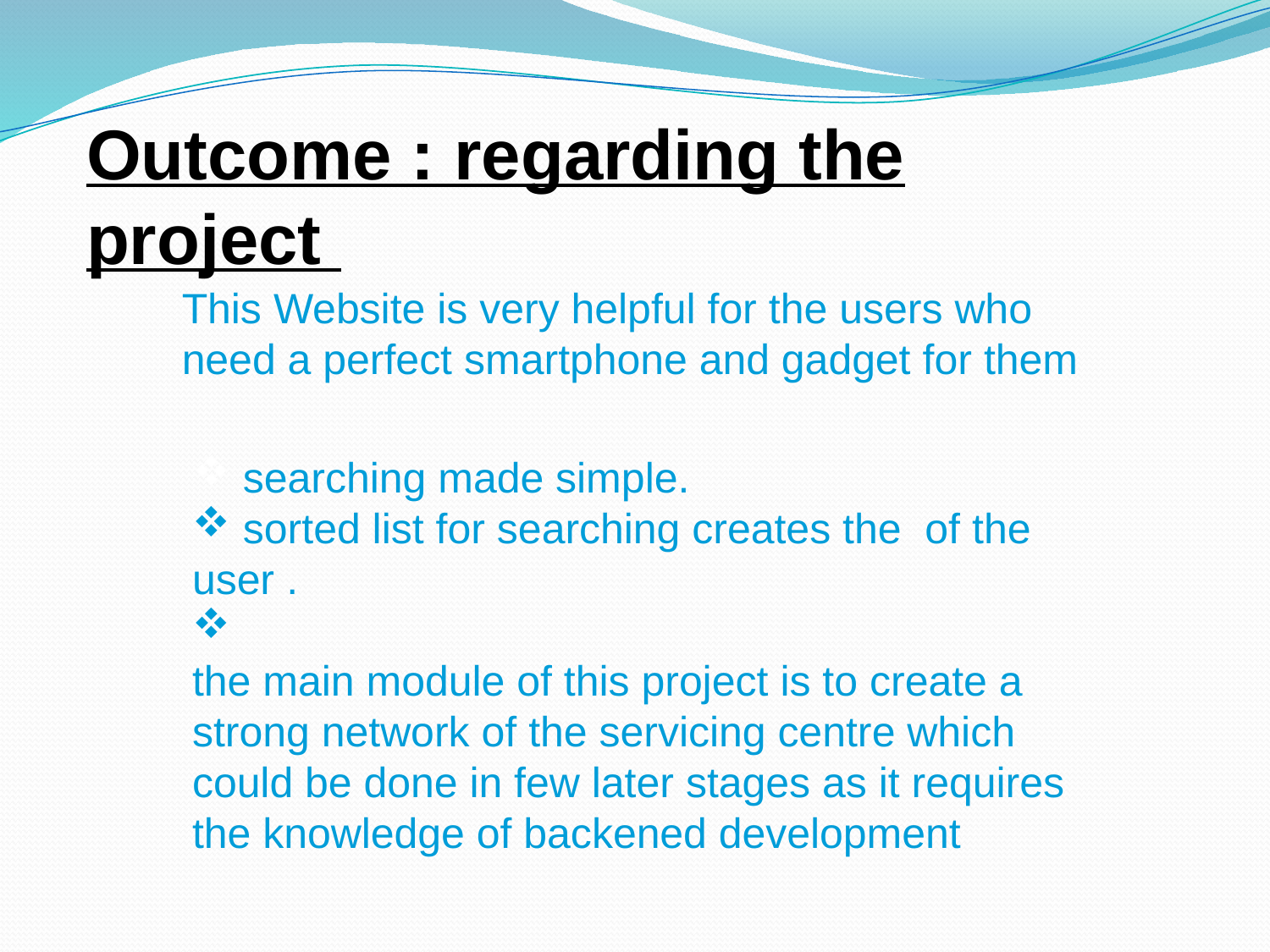

Outcome : regarding the project
This Website is very helpful for the users who need a perfect smartphone and gadget for them
 searching made simple.
 sorted list for searching creates the  of the user .

the main module of this project is to create a strong network of the servicing centre which could be done in few later stages as it requires the knowledge of backened development